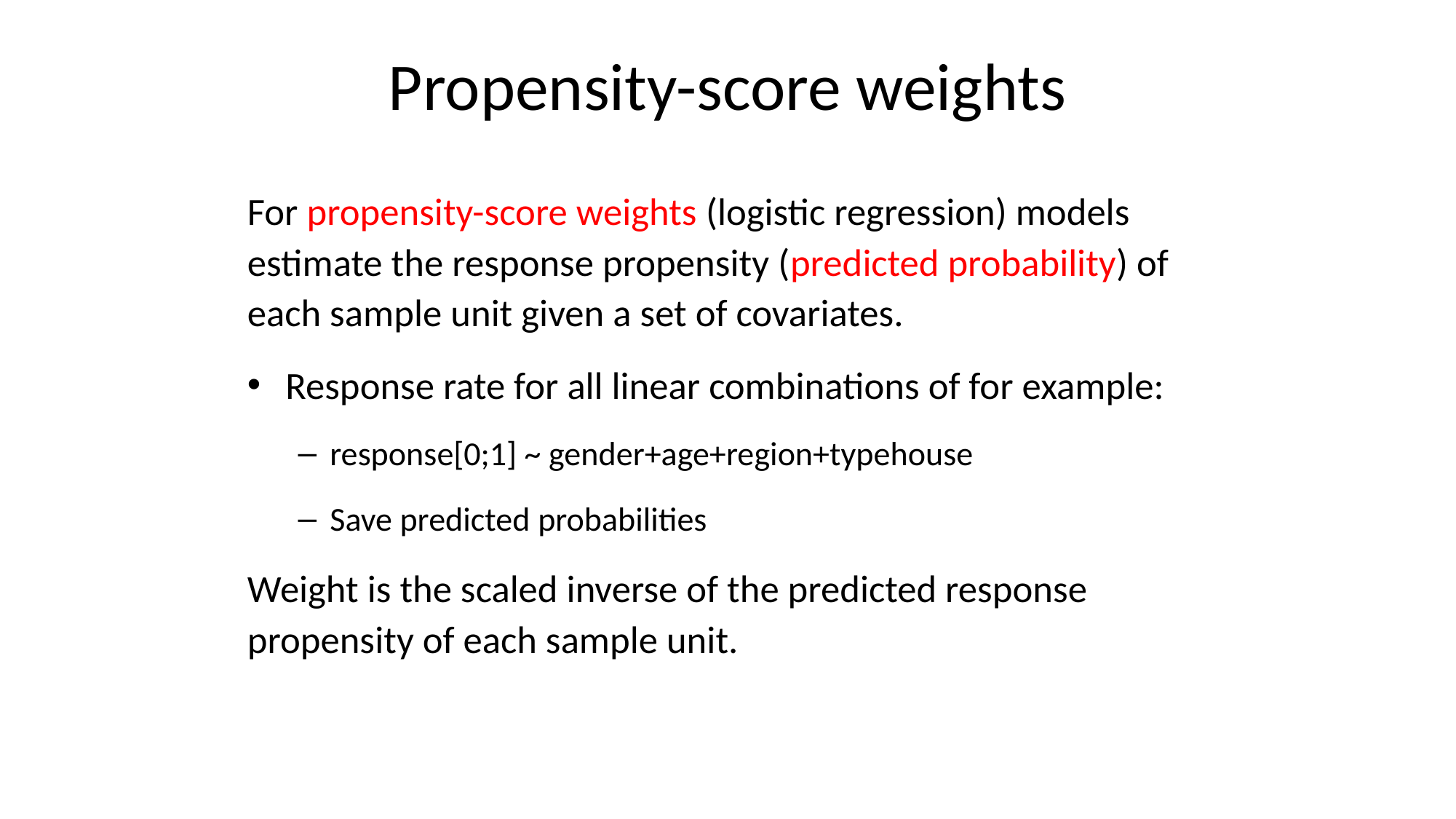

# Propensity-score weights
For propensity-score weights (logistic regression) models estimate the response propensity (predicted probability) of each sample unit given a set of covariates.
Response rate for all linear combinations of for example:
response[0;1] ~ gender+age+region+typehouse
Save predicted probabilities
Weight is the scaled inverse of the predicted response propensity of each sample unit.